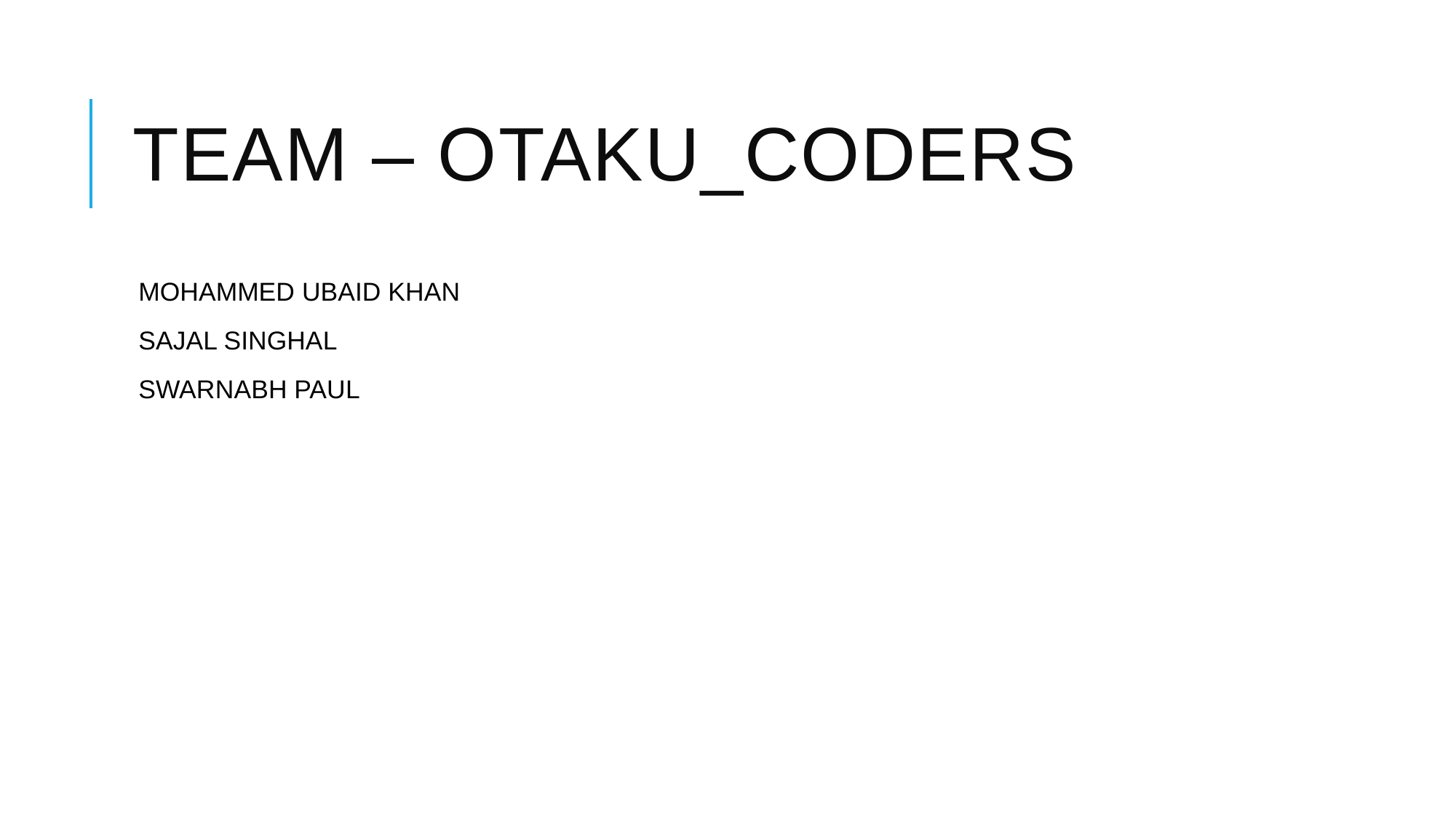

# TEAM – OTAKU_CODERS
MOHAMMED UBAID KHAN
SAJAL SINGHAL
SWARNABH PAUL